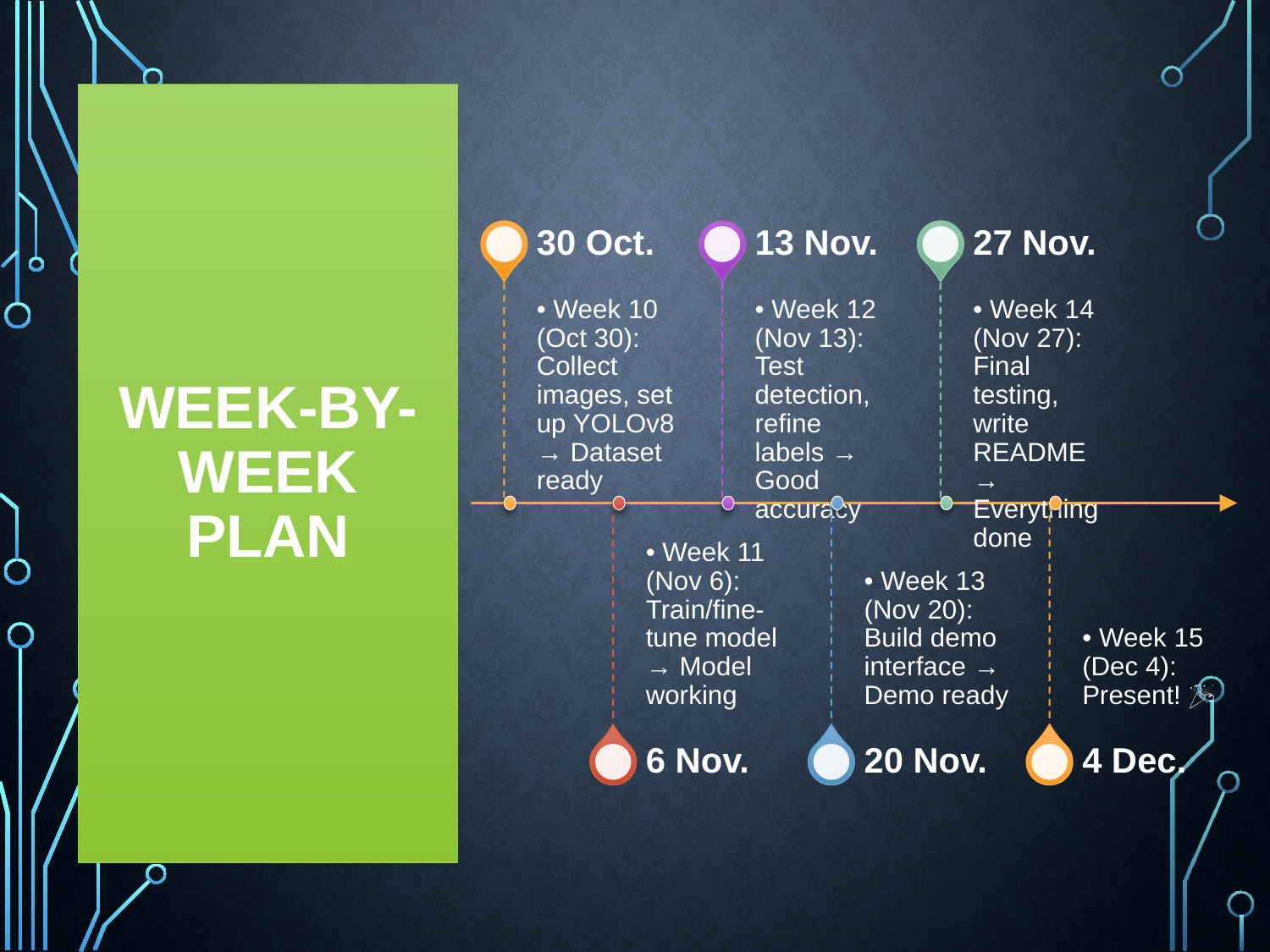

Week-by-Week Plan
• Week 10 (Oct 30): Collect images, set up YOLOv8 → Dataset ready
30 Oct.
• Week 11 (Nov 6): Train/fine-tune model → Model working
6 Nov.
• Week 12 (Nov 13): Test detection, refine labels → Good accuracy
13 Nov.
• Week 13 (Nov 20): Build demo interface → Demo ready
20 Nov.
• Week 14 (Nov 27): Final testing, write README → Everything done
27 Nov.
• Week 15 (Dec 4): Present! 🎉
4 Dec.